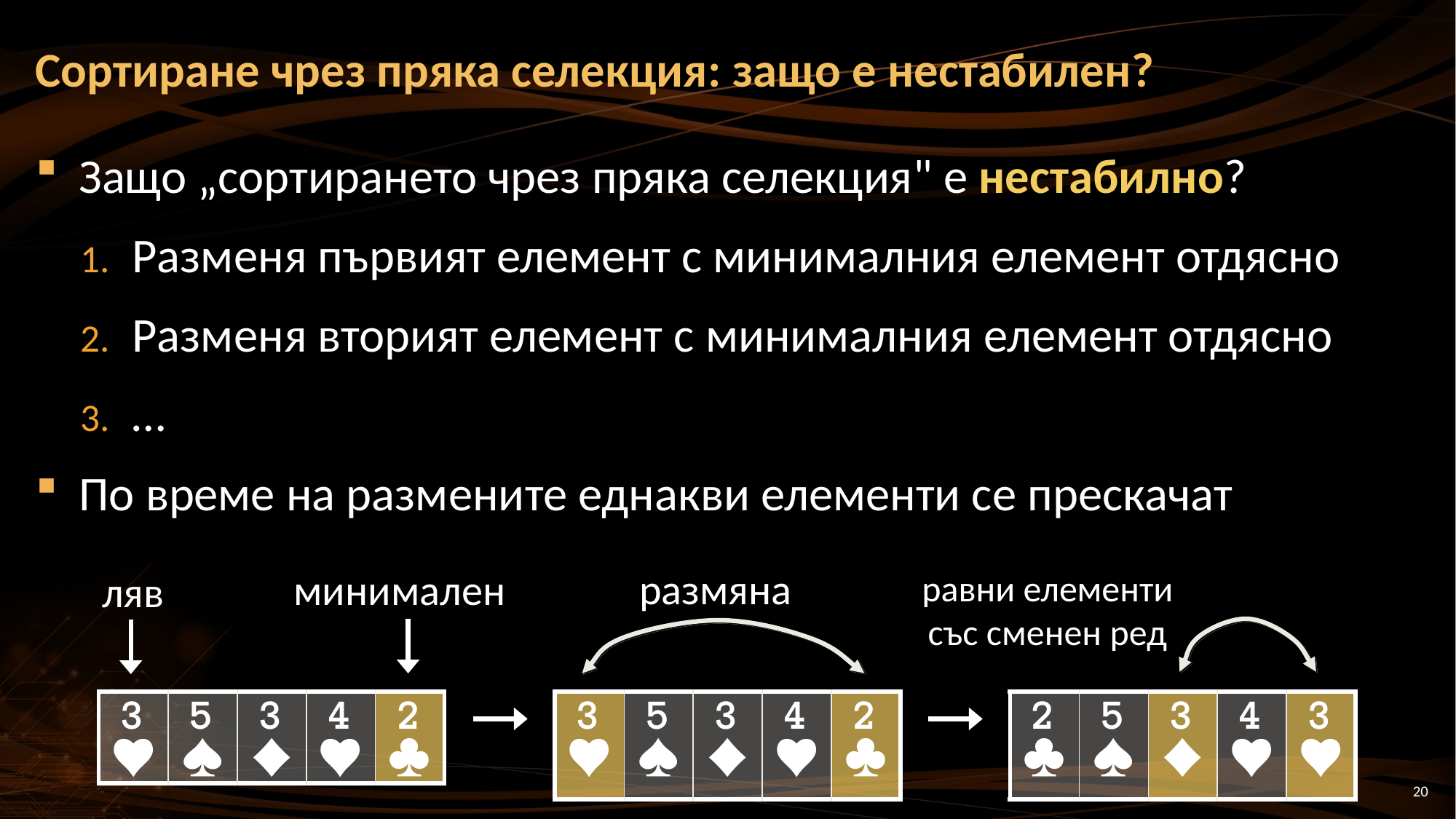

# Сортиране чрез пряка селекция: защо е нестабилен?
Защо „сортирането чрез пряка селекция" е нестабилно?
Разменя първият елемент с минималния елемент отдясно
Разменя вторият елемент с минималния елемент отдясно
…
По време на размените еднакви елементи се прескачат
размяна
минимален
ляв
равни елементи със сменен ред

| 3♥ | 5♠ | 3♦ | 4♥ | 2♣ |
| --- | --- | --- | --- | --- |
| 3♥ | 5♠ | 3♦ | 4♥ | 2♣ |
| --- | --- | --- | --- | --- |
| 2♣ | 5♠ | 3♦ | 4♥ | 3♥ |
| --- | --- | --- | --- | --- |
20